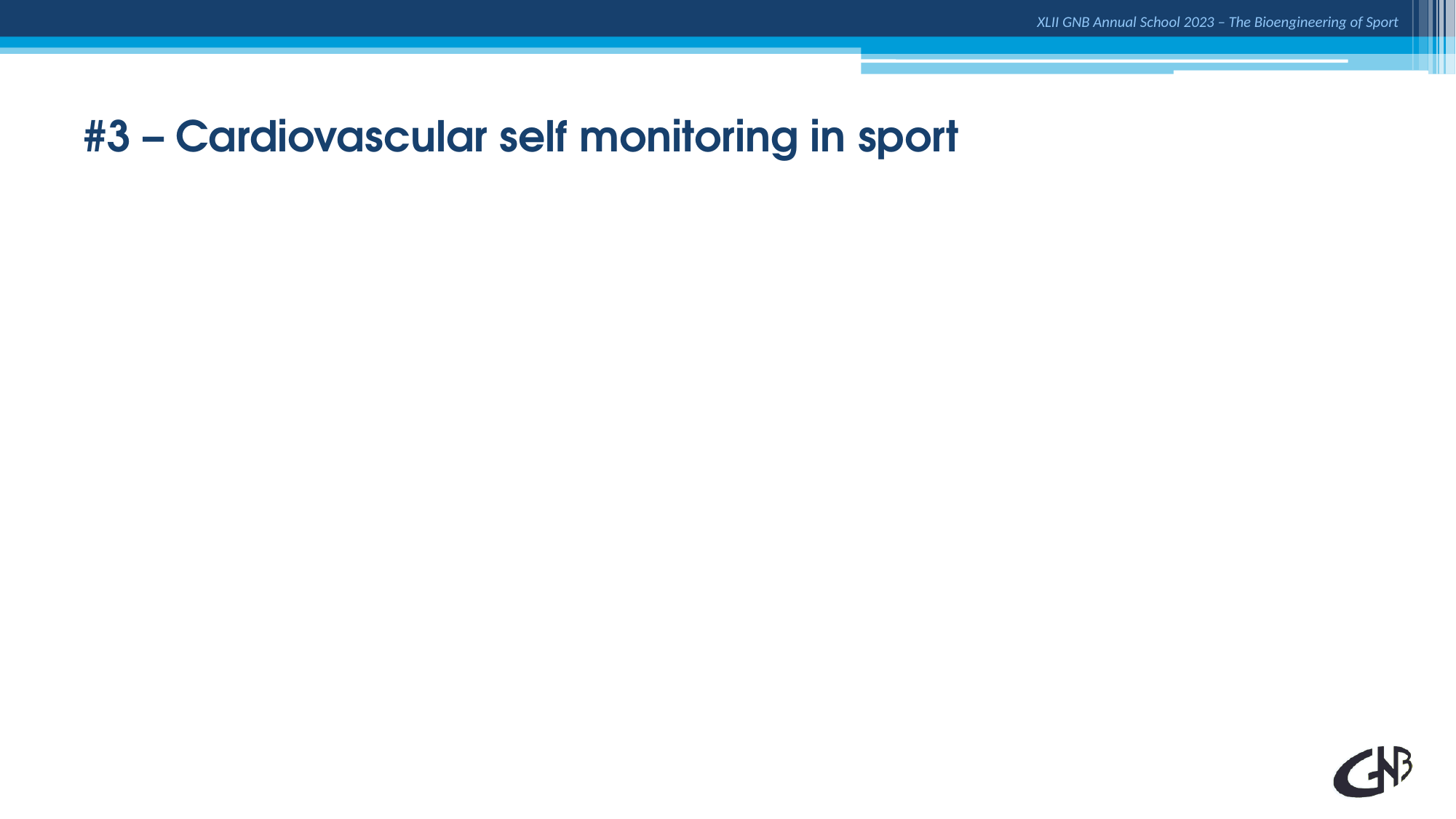

# #3 – Cardiovascular self monitoring in sport